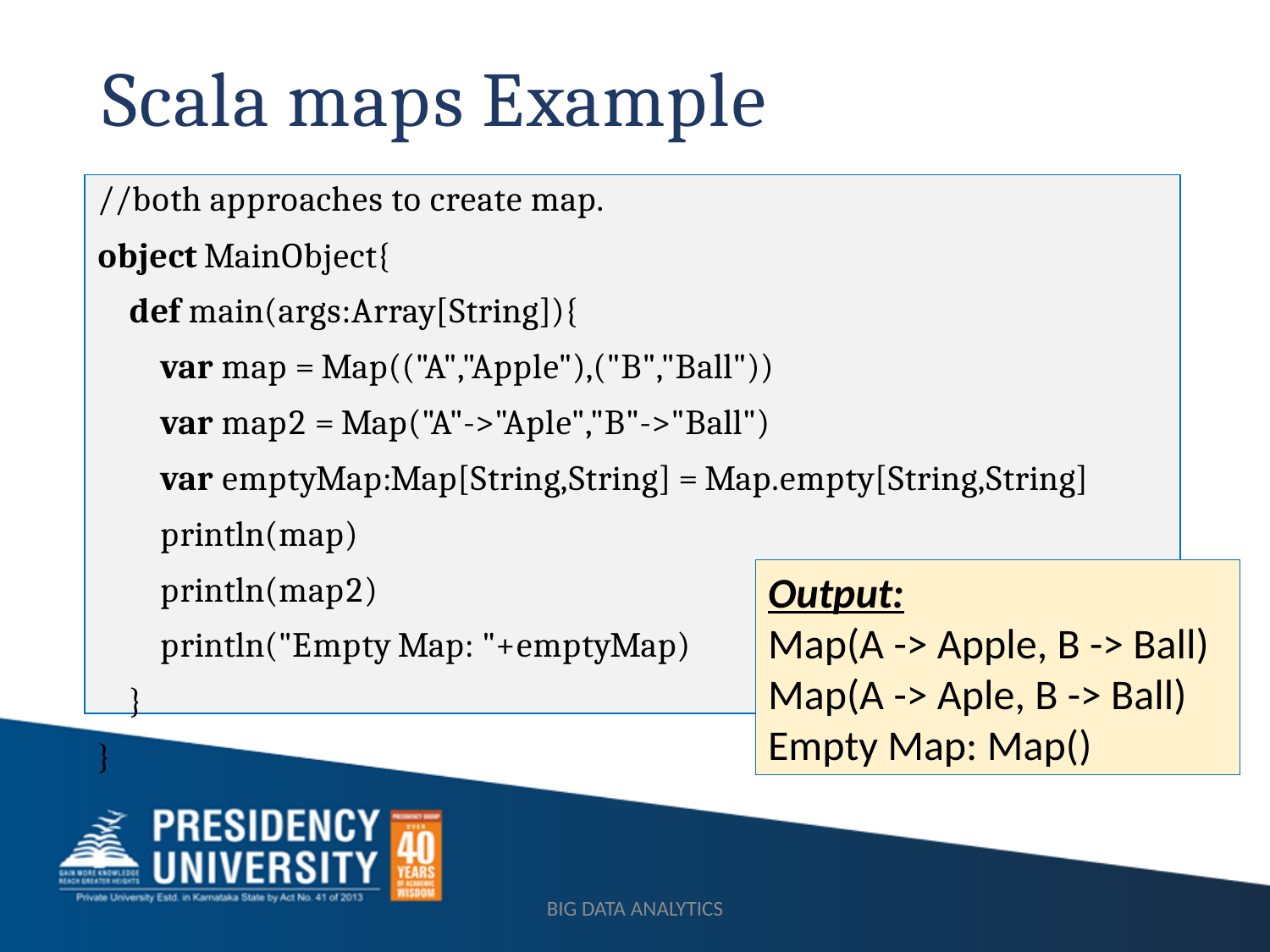

# Scala maps Example
//both approaches to create map.
object MainObject{
    def main(args:Array[String]){
        var map = Map(("A","Apple"),("B","Ball"))
        var map2 = Map("A"->"Aple","B"->"Ball")
        var emptyMap:Map[String,String] = Map.empty[String,String]
        println(map)
        println(map2)
        println("Empty Map: "+emptyMap)
    }
}

Output:
Map(A -> Apple, B -> Ball)
Map(A -> Aple, B -> Ball)
Empty Map: Map()
BIG DATA ANALYTICS